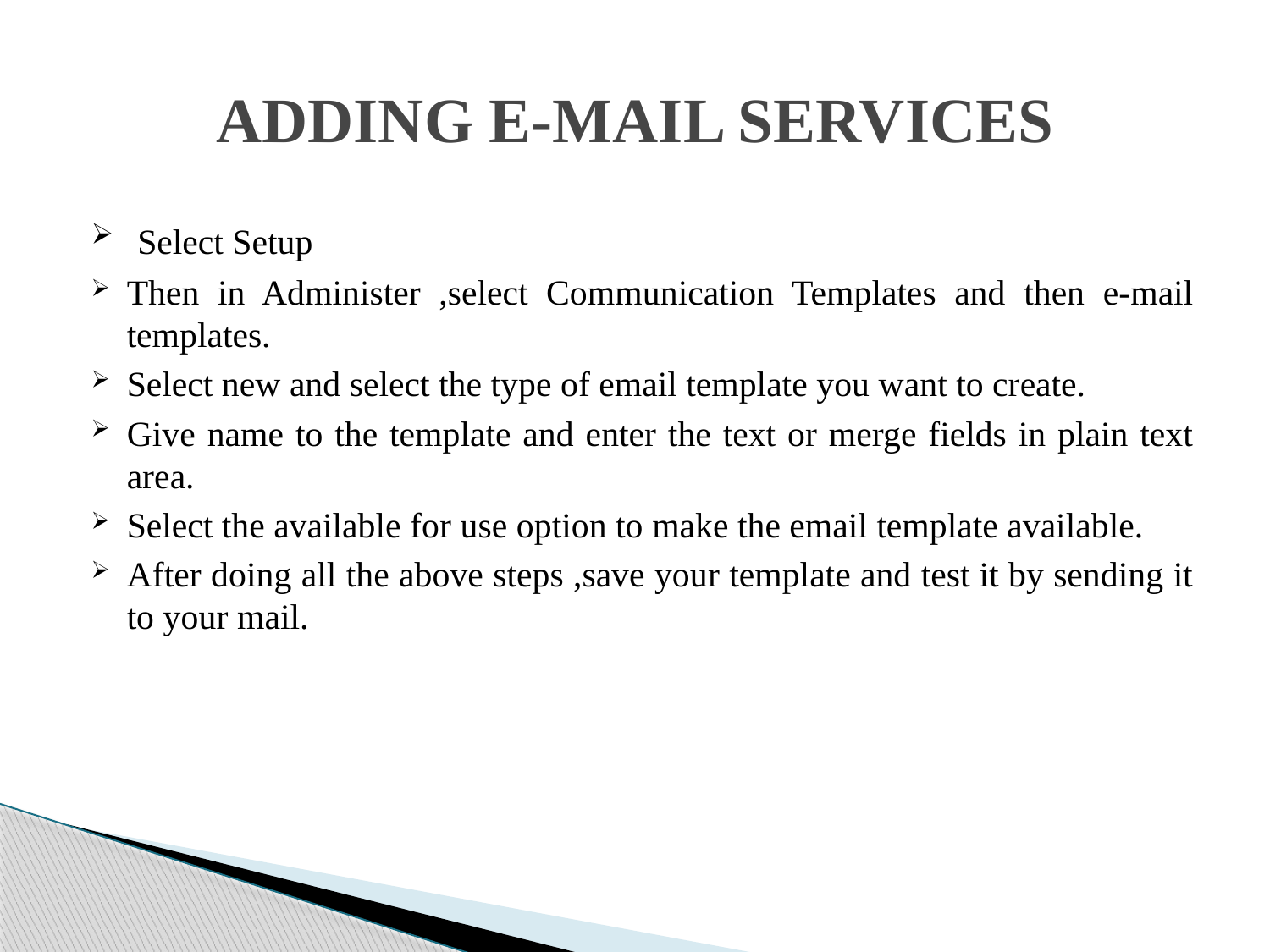

# ADDING E-MAIL SERVICES
 Select Setup
Then in Administer ,select Communication Templates and then e-mail templates.
Select new and select the type of email template you want to create.
Give name to the template and enter the text or merge fields in plain text area.
Select the available for use option to make the email template available.
After doing all the above steps ,save your template and test it by sending it to your mail.